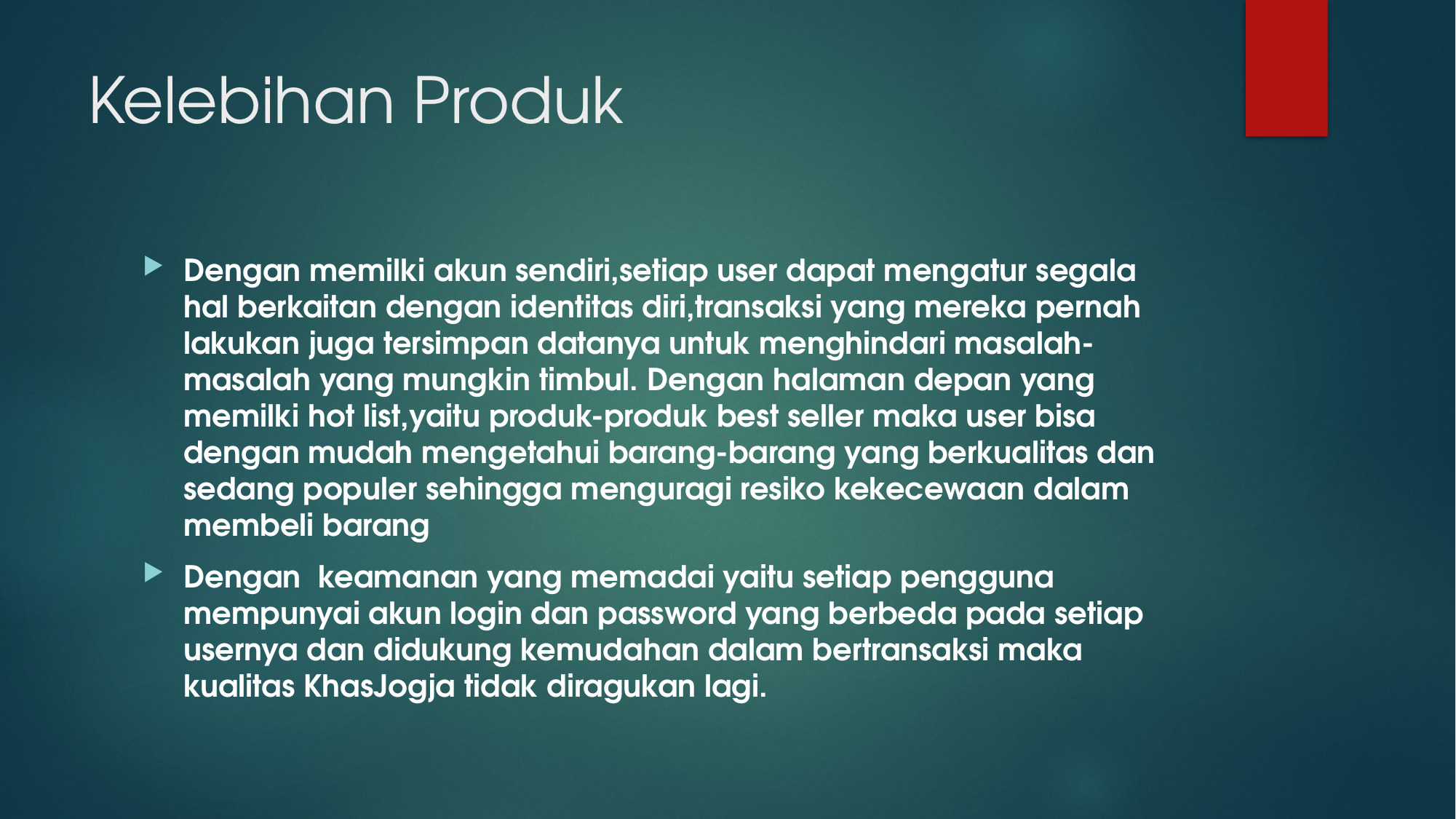

# Kelebihan Produk
Dengan memilki akun sendiri,setiap user dapat mengatur segala hal berkaitan dengan identitas diri,transaksi yang mereka pernah lakukan juga tersimpan datanya untuk menghindari masalah-masalah yang mungkin timbul. Dengan halaman depan yang memilki hot list,yaitu produk-produk best seller maka user bisa dengan mudah mengetahui barang-barang yang berkualitas dan sedang populer sehingga menguragi resiko kekecewaan dalam membeli barang
Dengan  keamanan yang memadai yaitu setiap pengguna mempunyai akun login dan password yang berbeda pada setiap usernya dan didukung kemudahan dalam bertransaksi maka kualitas KhasJogja tidak diragukan lagi.